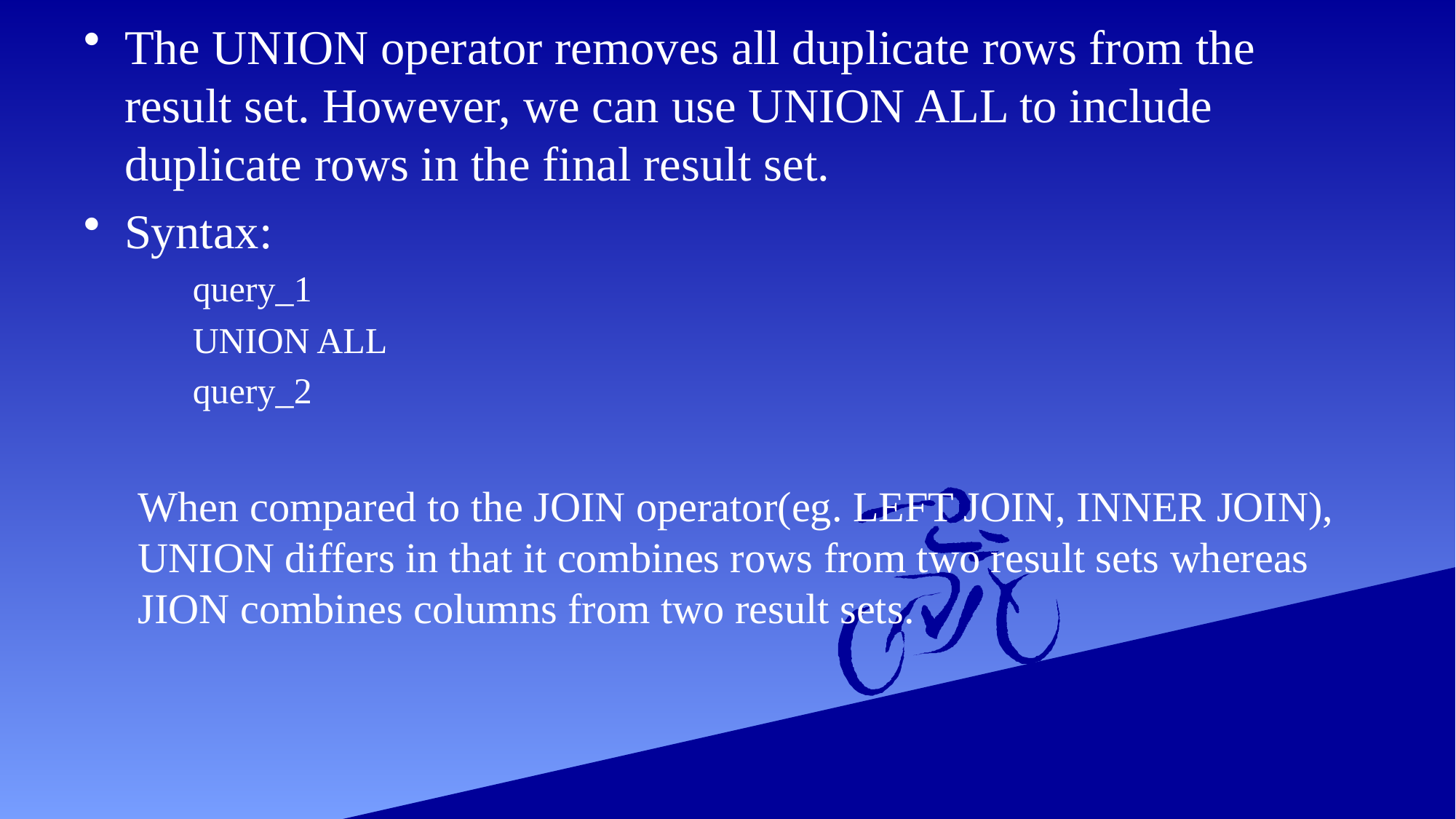

The UNION operator removes all duplicate rows from the result set. However, we can use UNION ALL to include duplicate rows in the final result set.
Syntax:
query_1
UNION ALL
query_2

When compared to the JOIN operator(eg. LEFT JOIN, INNER JOIN), UNION differs in that it combines rows from two result sets whereas JION combines columns from two result sets.